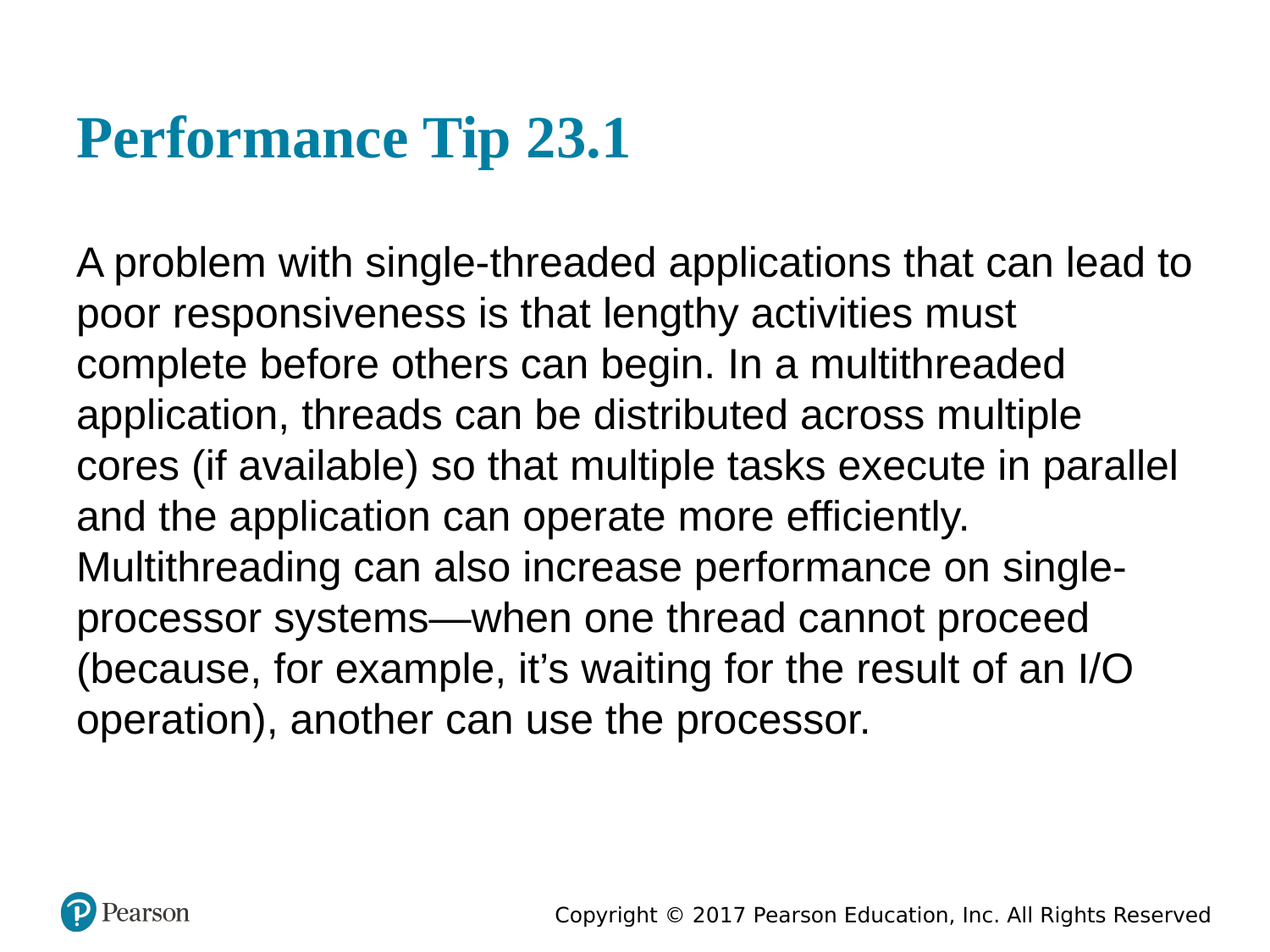

# Performance Tip 23.1
A problem with single-threaded applications that can lead to poor responsiveness is that lengthy activities must complete before others can begin. In a multithreaded application, threads can be distributed across multiple cores (if available) so that multiple tasks execute in parallel and the application can operate more efficiently. Multithreading can also increase performance on single-processor systems—when one thread cannot proceed (because, for example, it’s waiting for the result of an I/O operation), another can use the processor.